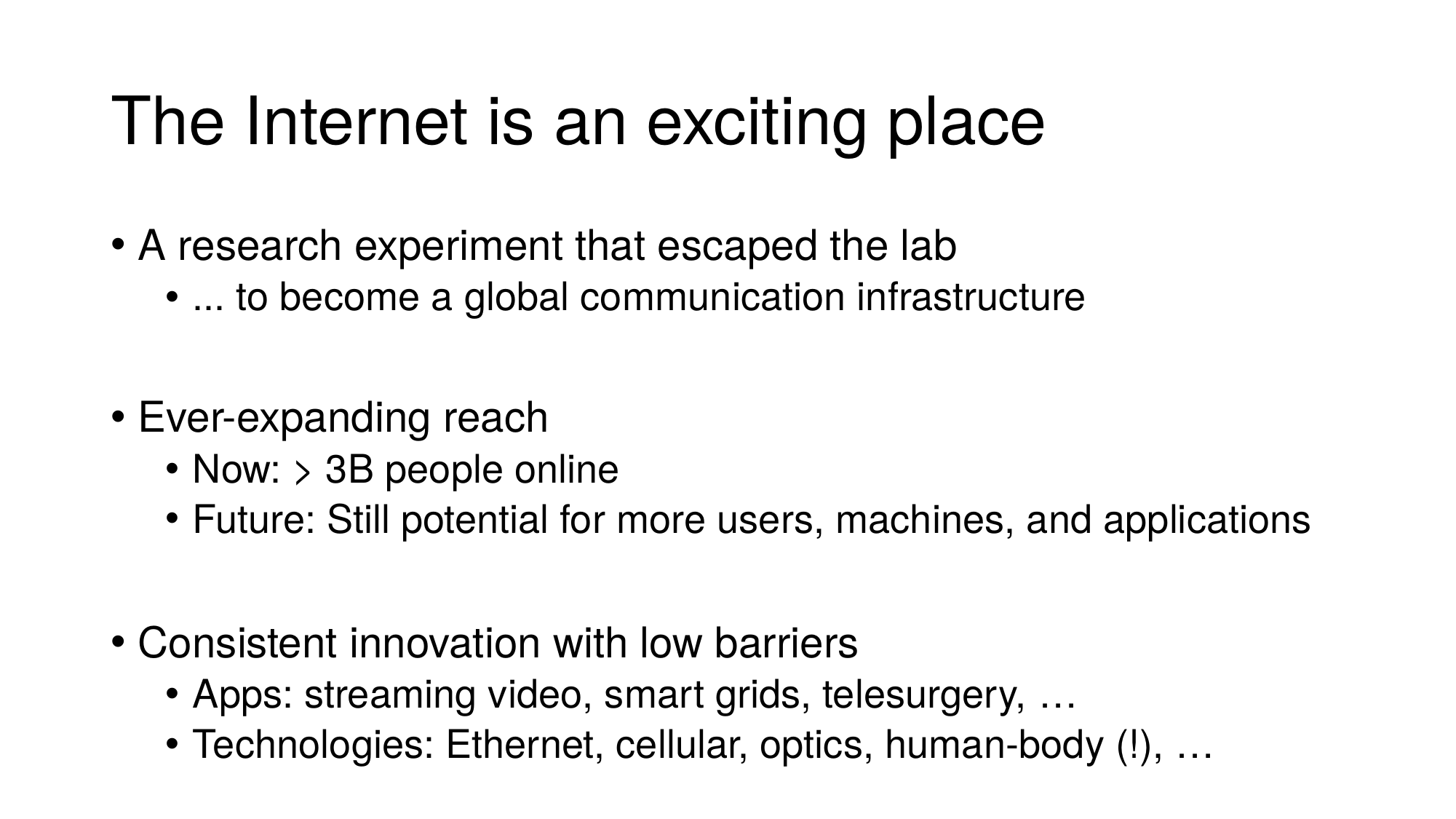

# The Internet is an exciting place
A research experiment that escaped the lab
... to become a global communication infrastructure

Ever-expanding reach
Now: > 3B people online
Future: Still potential for more users, machines, and applications

Consistent innovation with low barriers
Apps: streaming video, smart grids, telesurgery, …
Technologies: Ethernet, cellular, optics, human-body (!), …